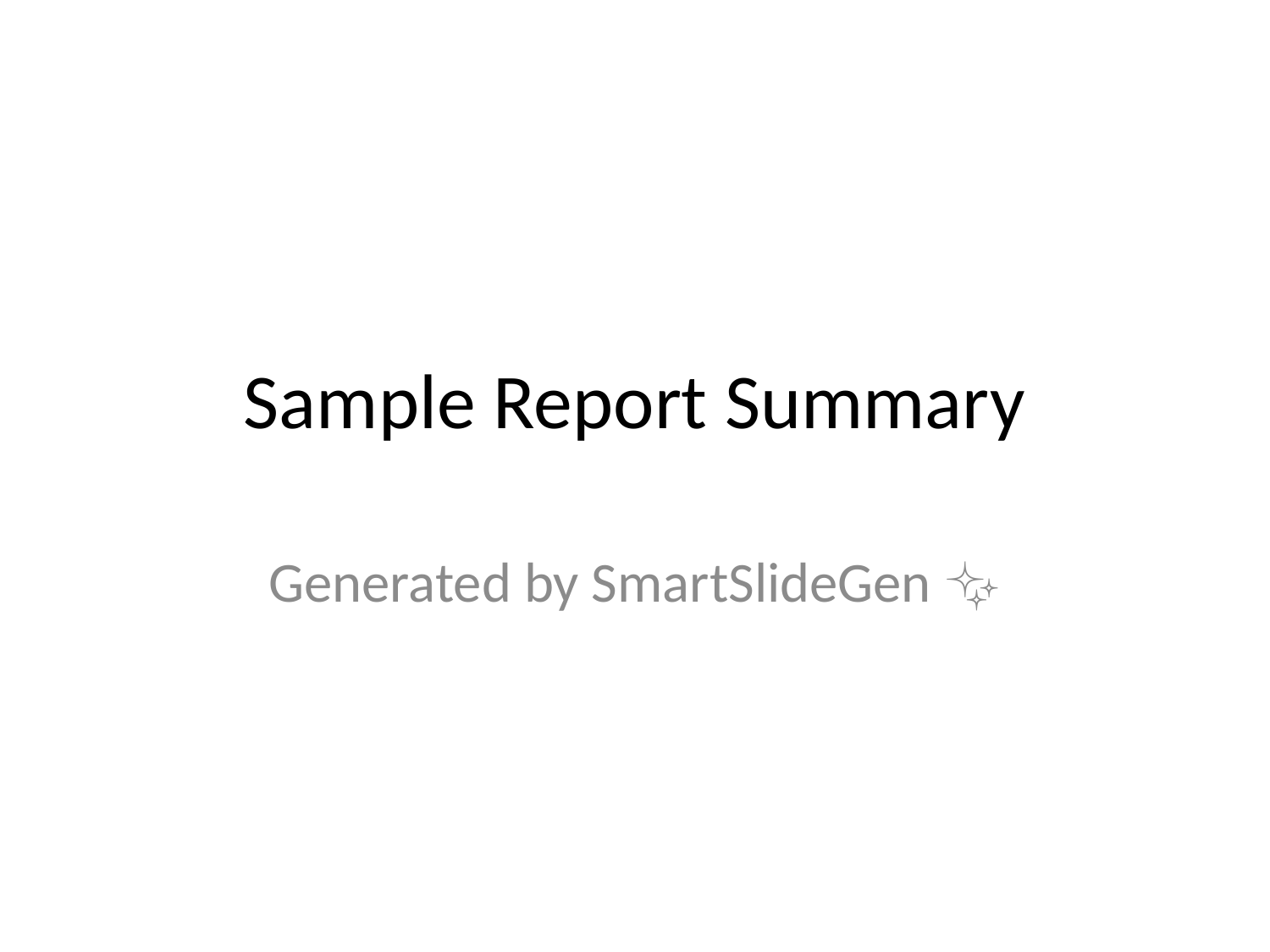

# Sample Report Summary
Generated by SmartSlideGen ✨